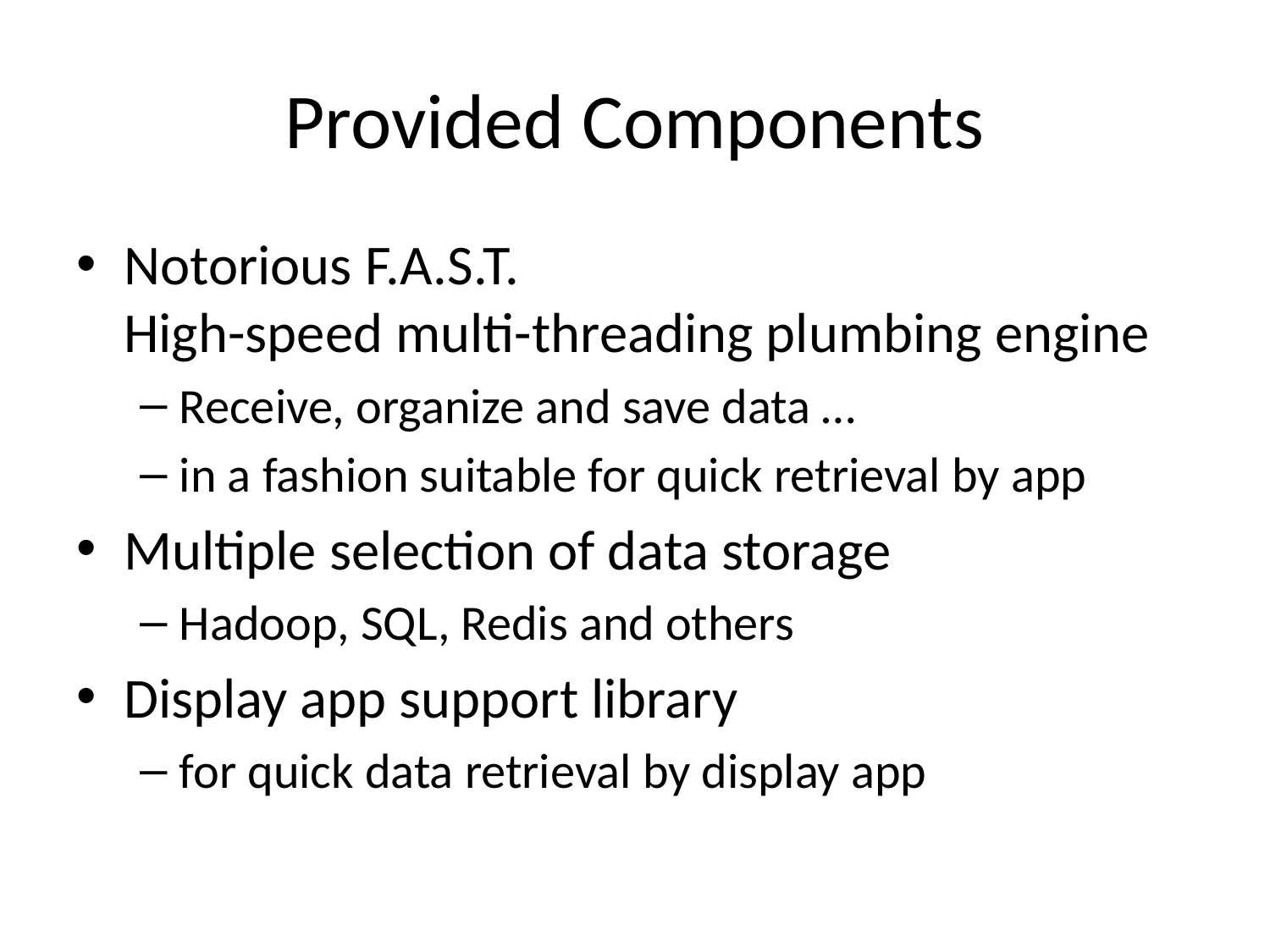

# Provided Components
Notorious F.A.S.T.
High-speed multi-threading plumbing engine
Receive, organize and save data …
in a fashion suitable for quick retrieval by app
Multiple selection of data storage
Hadoop, SQL, Redis and others
Display app support library
for quick data retrieval by display app